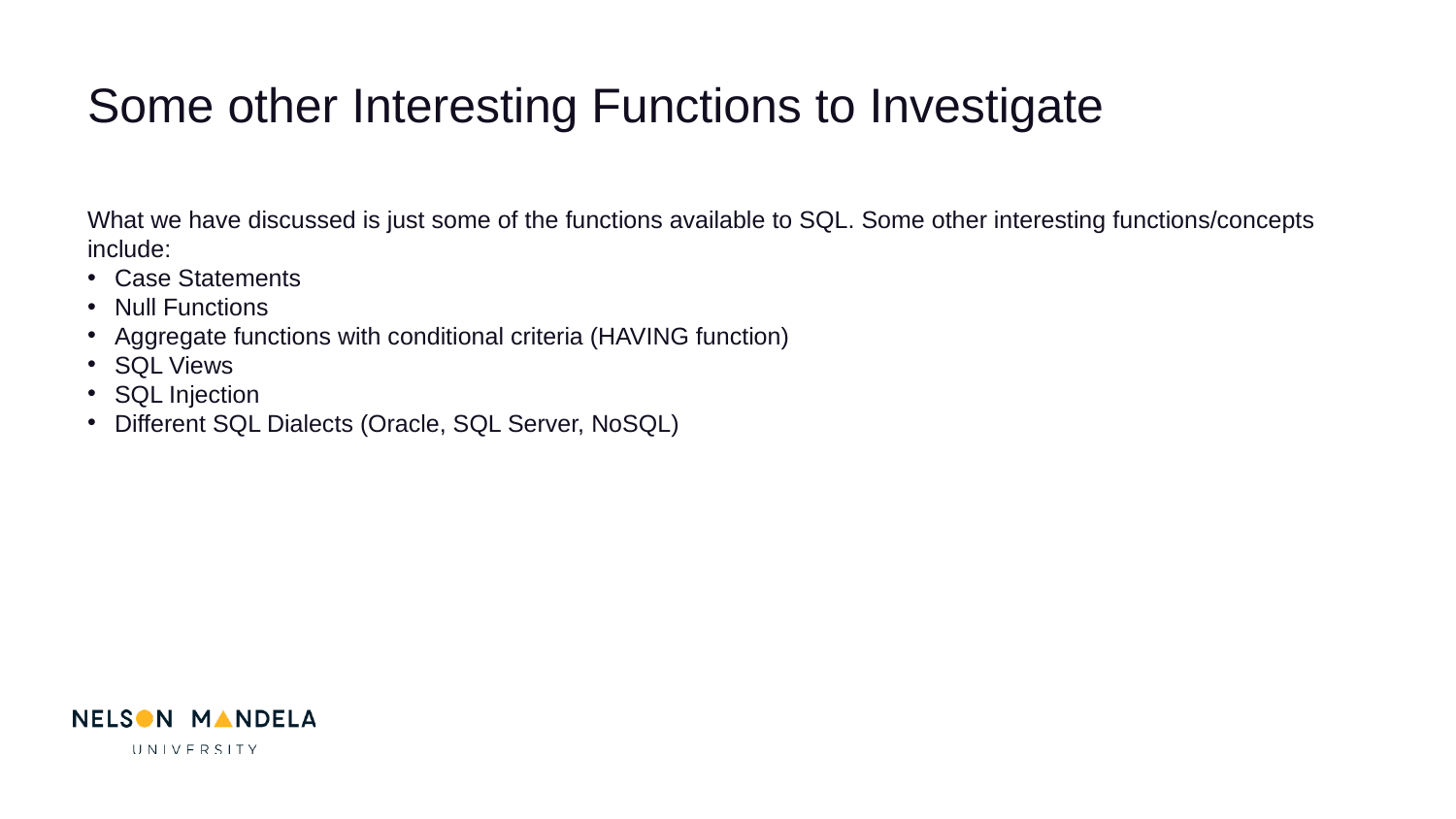

Some other Interesting Functions to Investigate

What we have discussed is just some of the functions available to SQL. Some other interesting functions/concepts include:
Case Statements
Null Functions
Aggregate functions with conditional criteria (HAVING function)
SQL Views
SQL Injection
Different SQL Dialects (Oracle, SQL Server, NoSQL)